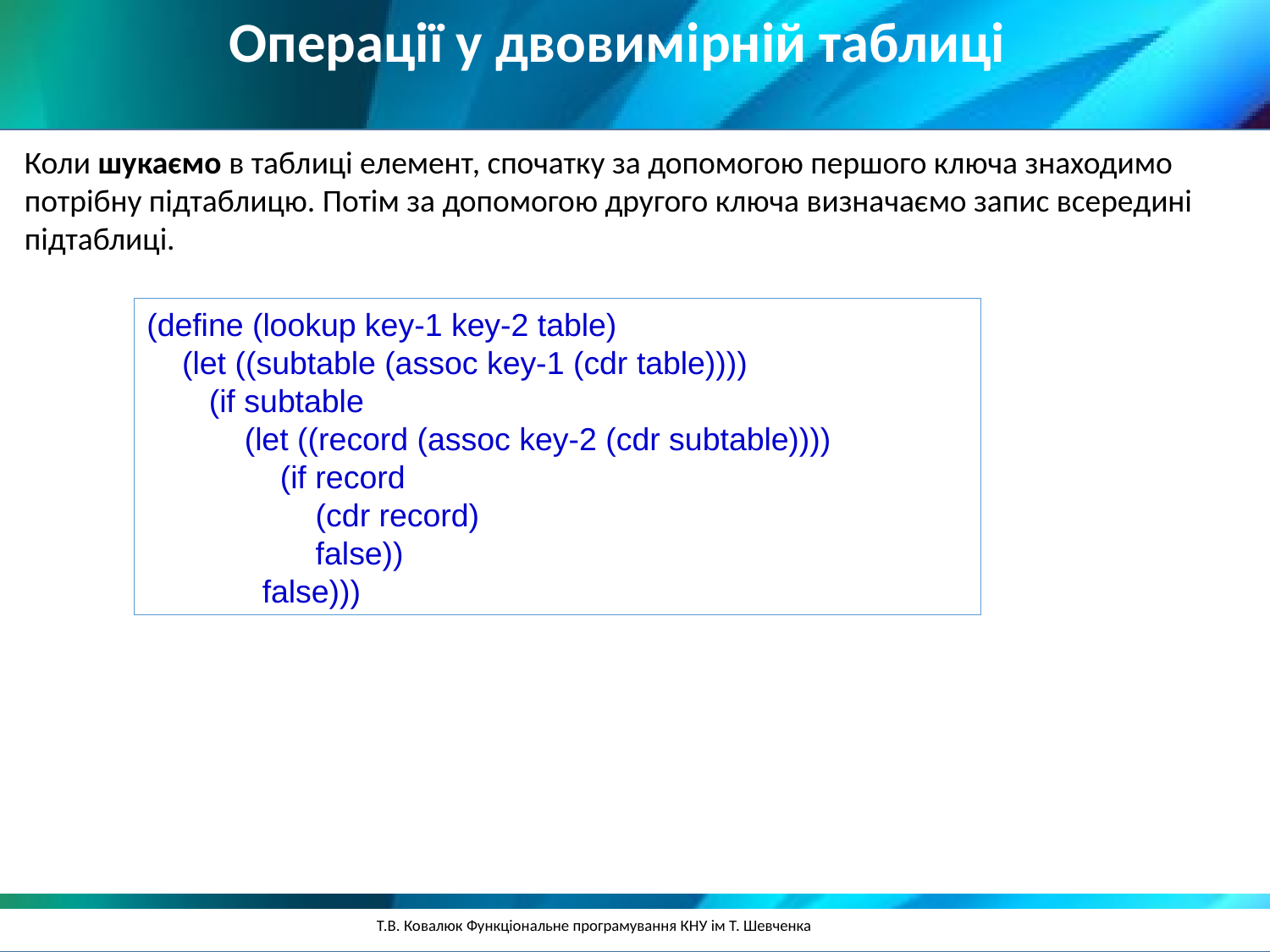

Операції у двовимірній таблиці
Коли шукаємо в таблиці елемент, спочатку за допомогою першого ключа знаходимо потрібну підтаблицю. Потім за допомогою другого ключа визначаємо запис всередині підтаблиці.
(define (lookup key-1 key-2 table)
    (let ((subtable (assoc key-1 (cdr table))))
       (if subtable
           (let ((record (assoc key-2 (cdr subtable))))
               (if record
                   (cdr record)
                   false))
             false)))